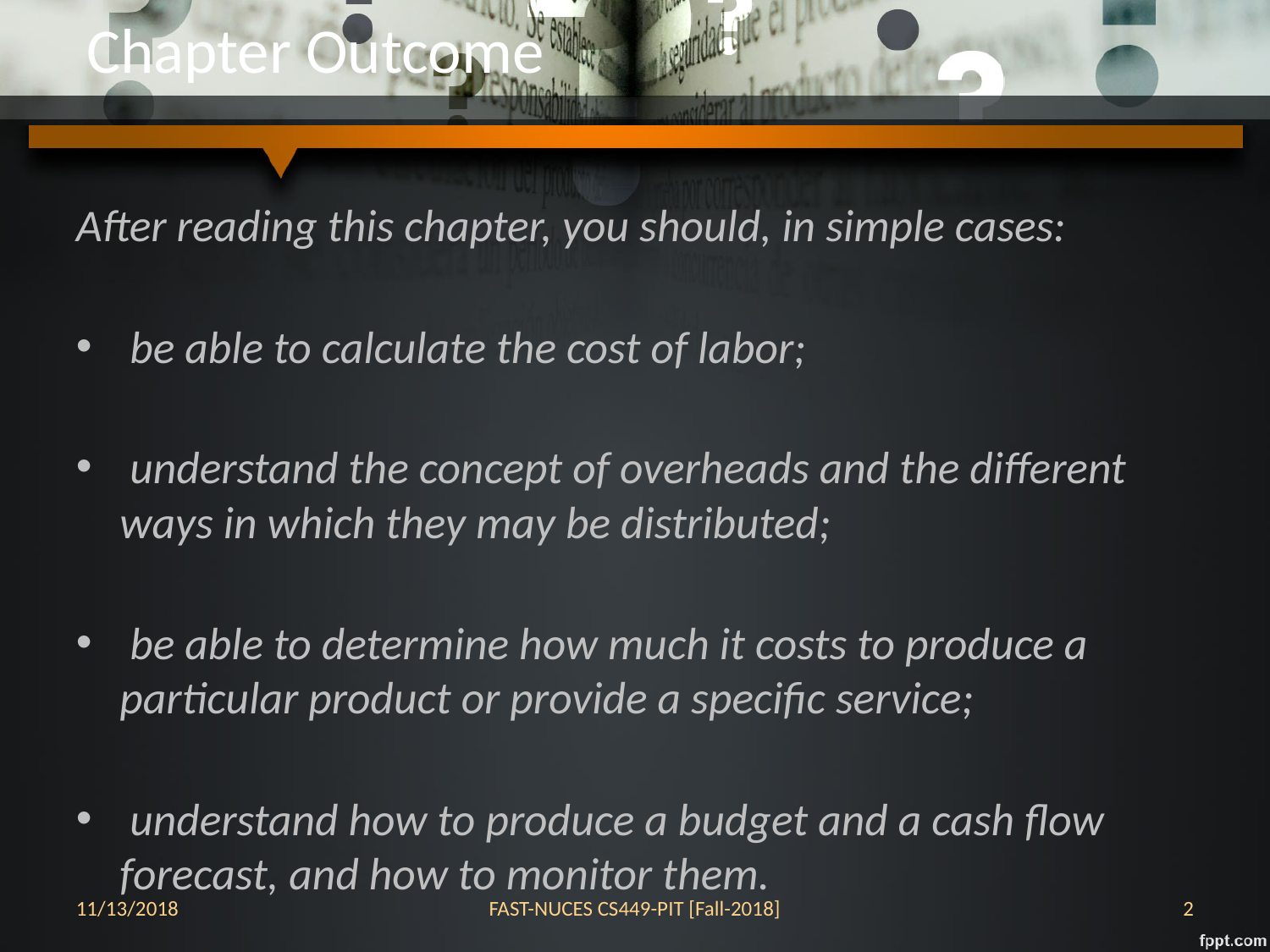

Chapter Outcome
After reading this chapter, you should, in simple cases:

 be able to calculate the cost of labor;

 understand the concept of overheads and the different ways in which they may be distributed;

 be able to determine how much it costs to produce a particular product or provide a specific service;

 understand how to produce a budget and a cash flow forecast, and how to monitor them.

11/13/2018
FAST-NUCES CS449-PIT [Fall-2018]
2